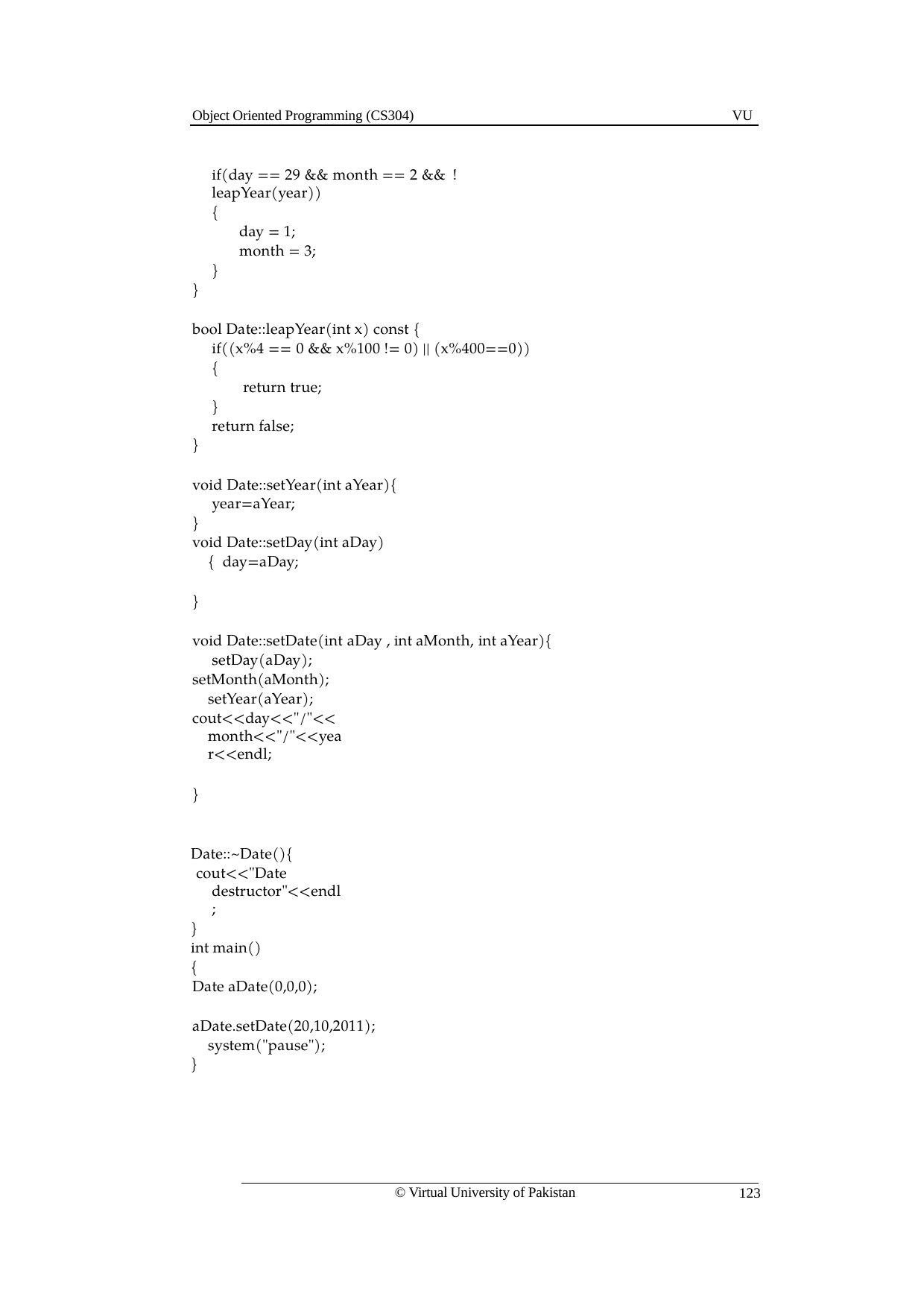

Object Oriented Programming (CS304)
VU

if(day == 29 && month == 2 && !leapYear(year))
{
day = 1;
month = 3;
}
}

bool Date::leapYear(int x) const {
if((x%4 == 0 && x%100 != 0) || (x%400==0))
{
return true;
}
return false;
}

void Date::setYear(int aYear){  year=aYear;
}
void Date::setDay(int aDay){  day=aDay;

}

void Date::setDate(int aDay , int aMonth, int aYear){  setDay(aDay);
setMonth(aMonth);  setYear(aYear);
cout<<day<<"/"<<month<<"/"<<year<<endl;

}

Date::~Date(){
cout<<"Date destructor"<<endl;
}
int main()
{
Date aDate(0,0,0);

aDate.setDate(20,10,2011);  system("pause");
}
© Virtual University of Pakistan

123